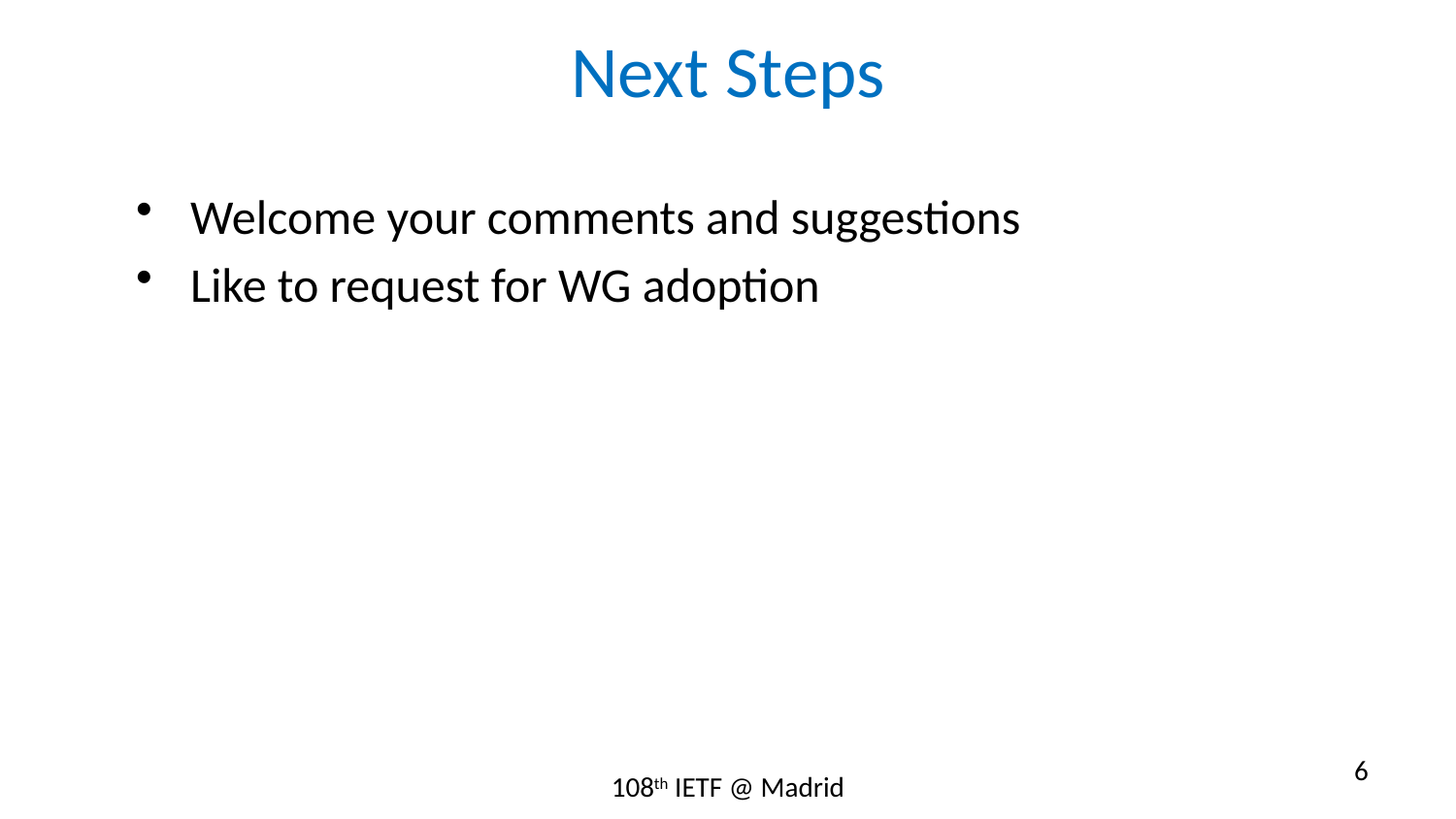

# Next Steps
Welcome your comments and suggestions
Like to request for WG adoption

6
108th IETF @ Madrid